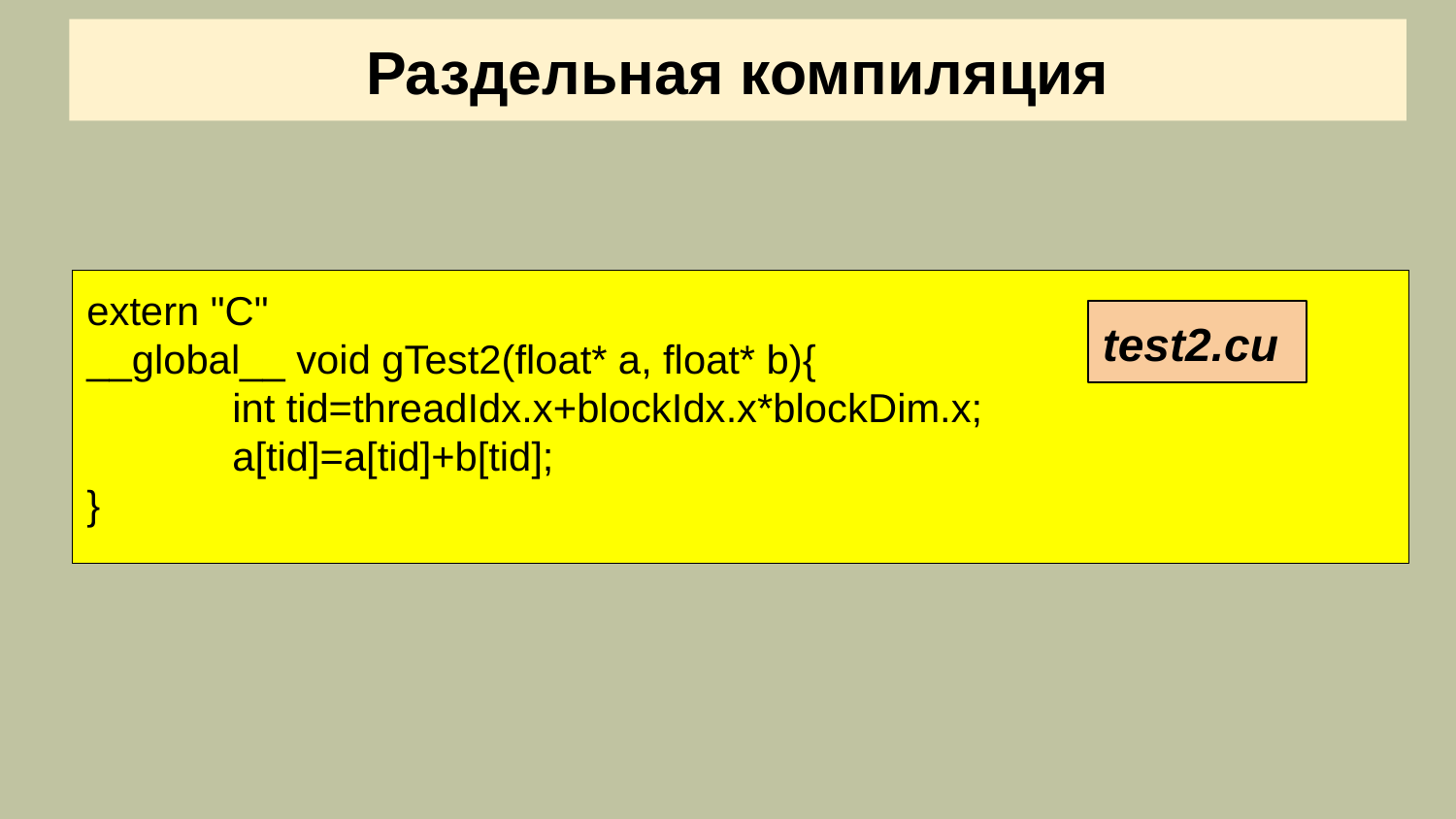

Раздельная компиляция
extern "C"
__global__ void gTest2(float* a, float* b){
	int tid=threadIdx.x+blockIdx.x*blockDim.x;
	a[tid]=a[tid]+b[tid];
}

test2.cu